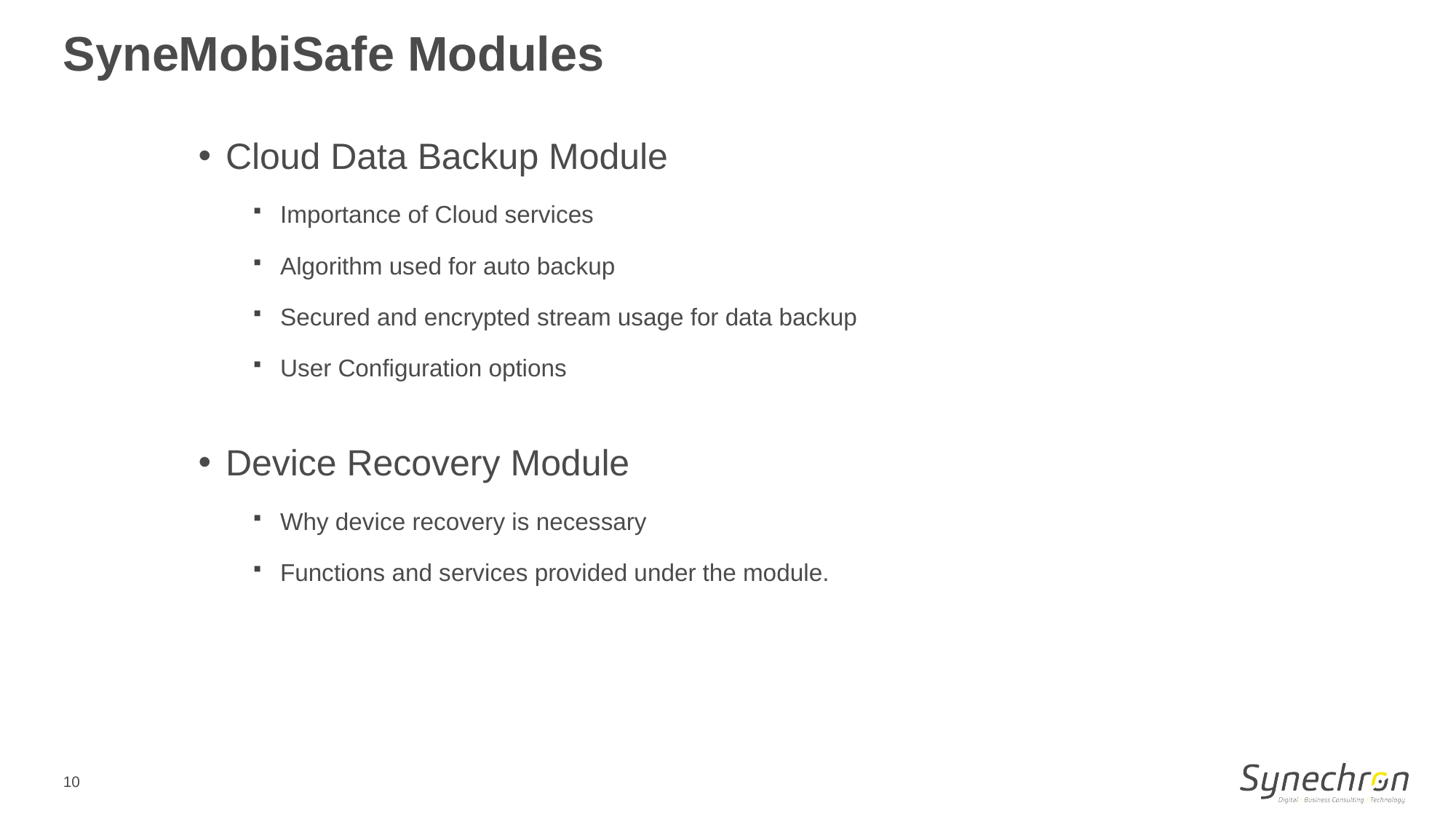

SyneMobiSafe Modules
Cloud Data Backup Module
Importance of Cloud services
Algorithm used for auto backup
Secured and encrypted stream usage for data backup
User Configuration options

Device Recovery Module
Why device recovery is necessary
Functions and services provided under the module.

10